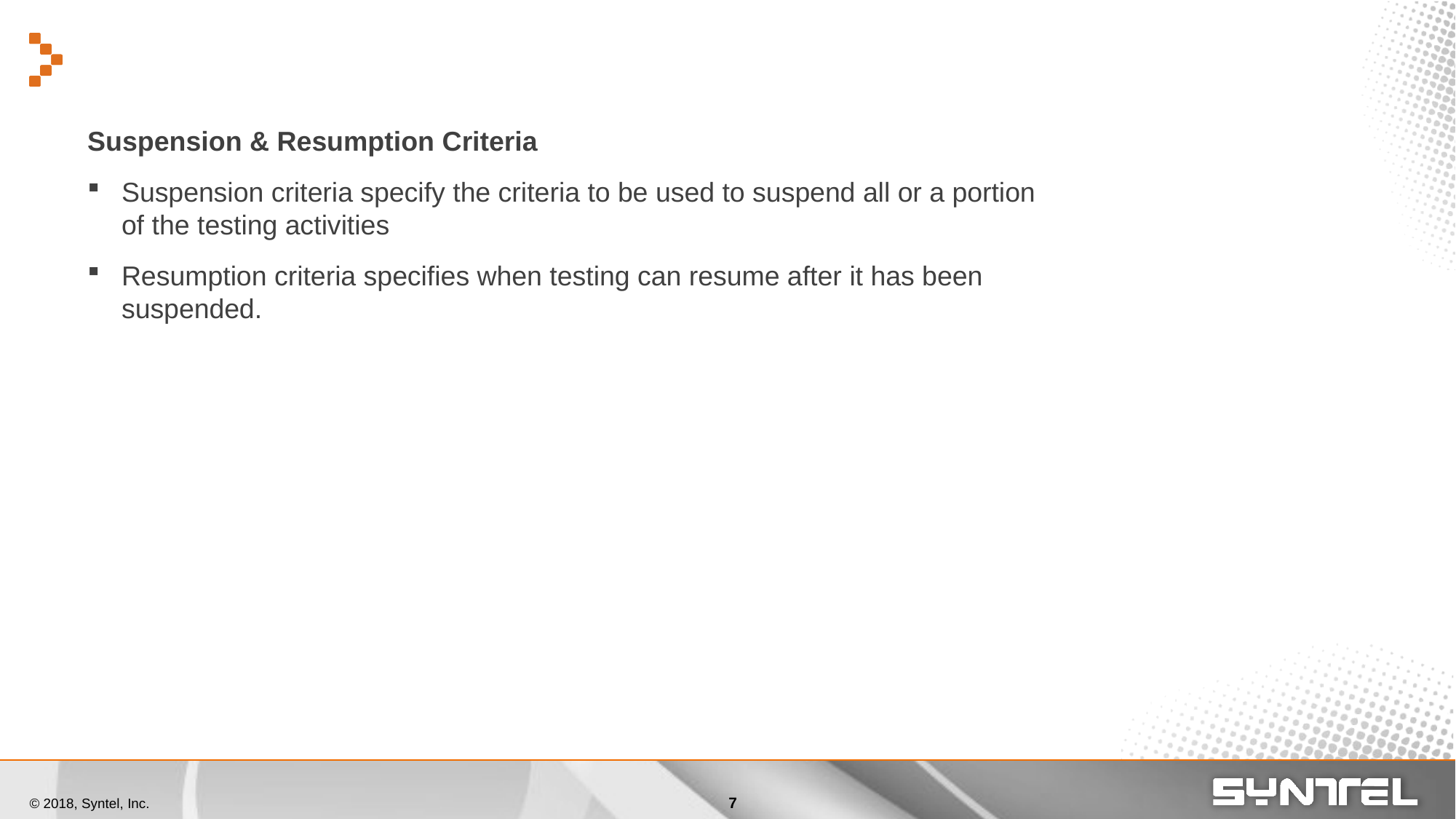

#
Suspension & Resumption Criteria
Suspension criteria specify the criteria to be used to suspend all or a portion of the testing activities
Resumption criteria specifies when testing can resume after it has been suspended.